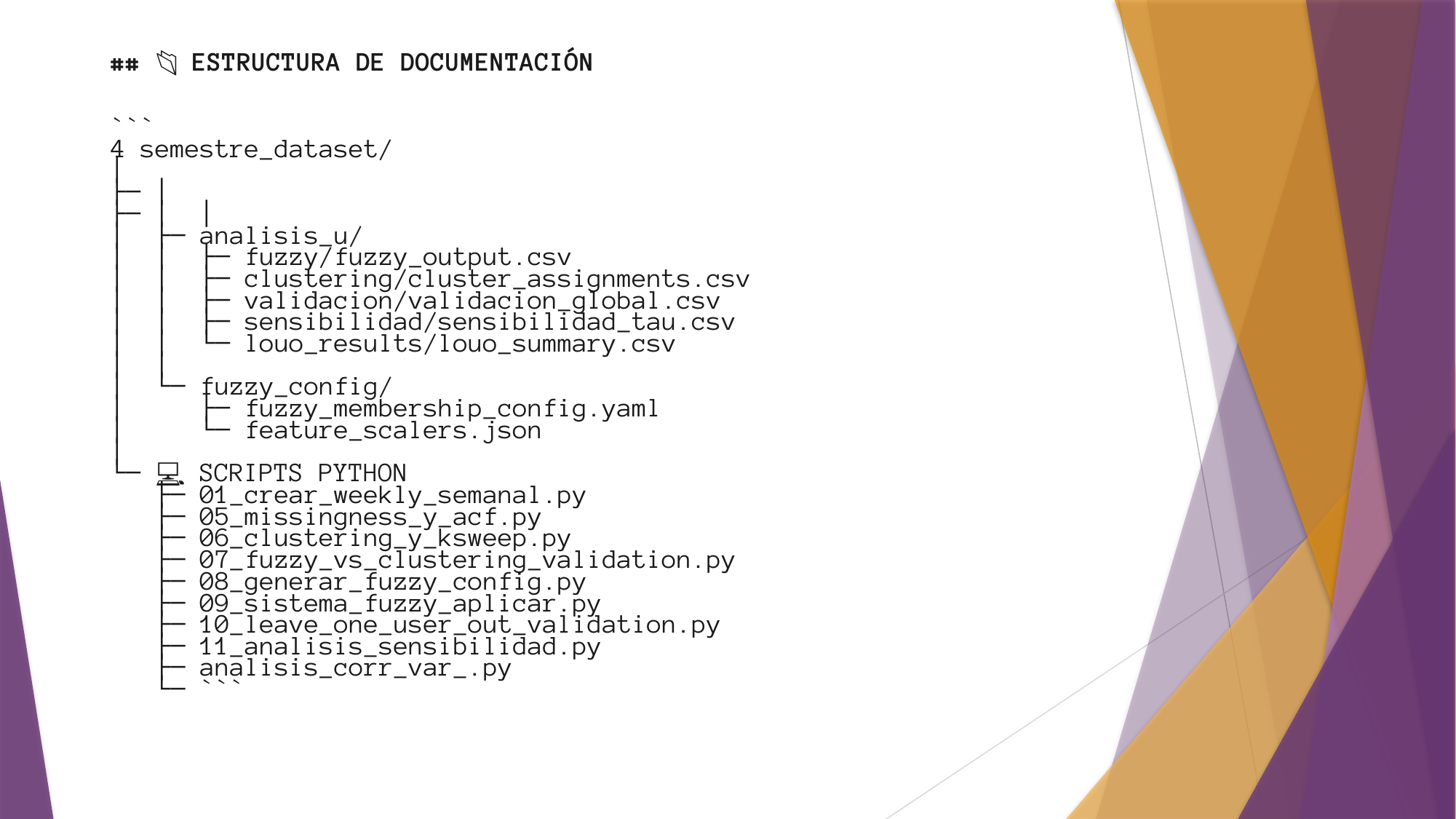

## 📂 ESTRUCTURA DE DOCUMENTACIÓN

```
4 semestre_dataset/
│
├─ │
├─ │  │
│  ├─ analisis_u/
│  │  ├─ fuzzy/fuzzy_output.csv
│  │  ├─ clustering/cluster_assignments.csv
│  │  ├─ validacion/validacion_global.csv
│  │  ├─ sensibilidad/sensibilidad_tau.csv
│  │  └─ louo_results/louo_summary.csv
│  │
│  └─ fuzzy_config/
│     ├─ fuzzy_membership_config.yaml
│     └─ feature_scalers.json
│
└─ 💻 SCRIPTS PYTHON
   ├─ 01_crear_weekly_semanal.py
   ├─ 05_missingness_y_acf.py
   ├─ 06_clustering_y_ksweep.py
   ├─ 07_fuzzy_vs_clustering_validation.py
   ├─ 08_generar_fuzzy_config.py
   ├─ 09_sistema_fuzzy_aplicar.py
   ├─ 10_leave_one_user_out_validation.py
   ├─ 11_analisis_sensibilidad.py
   ├─ analisis_corr_var_.py
   └─ ```